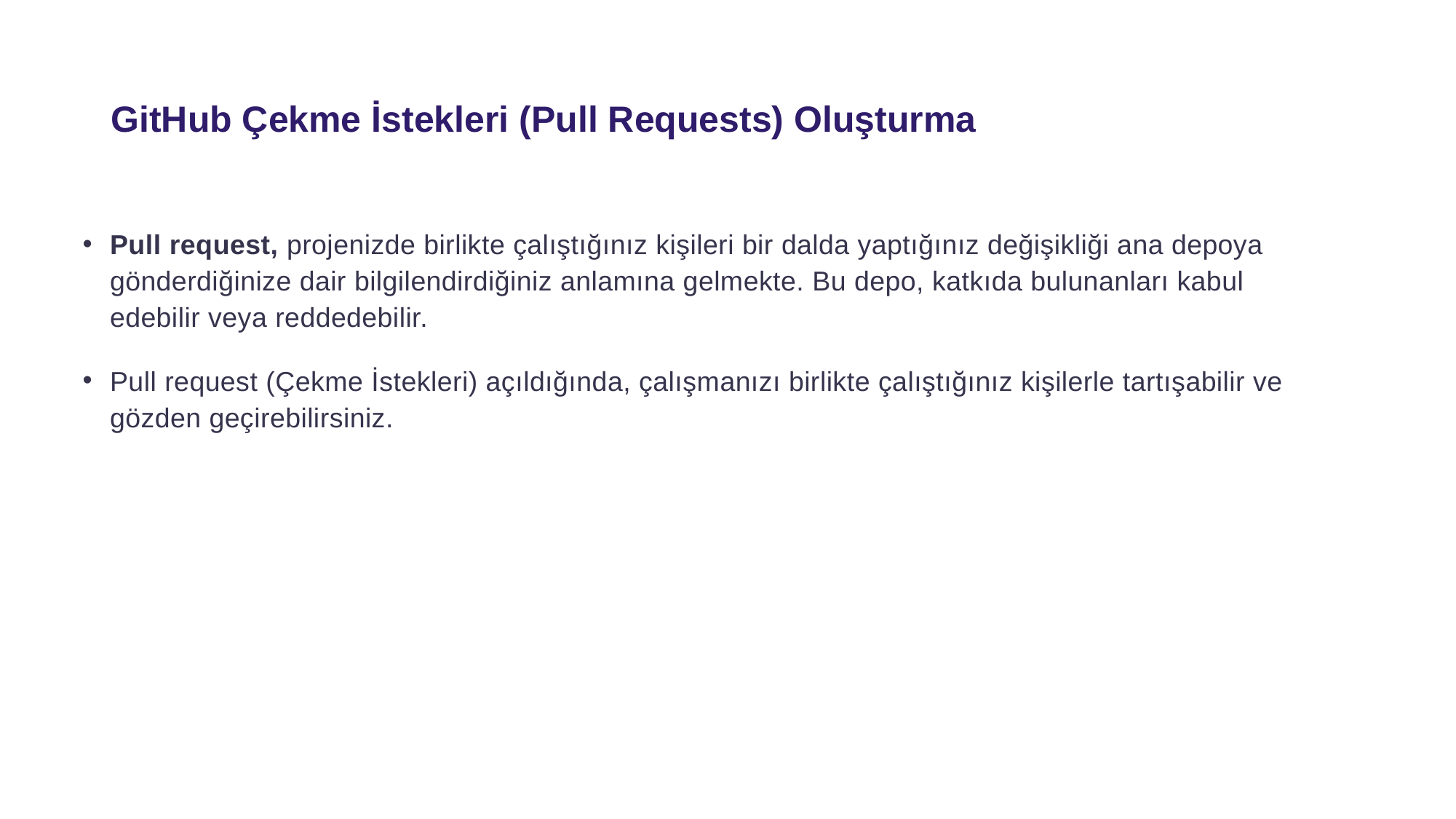

# GitHub Çekme İstekleri (Pull Requests) Oluşturma
Pull request, projenizde birlikte çalıştığınız kişileri bir dalda yaptığınız değişikliği ana depoya gönderdiğinize dair bilgilendirdiğiniz anlamına gelmekte. Bu depo, katkıda bulunanları kabul edebilir veya reddedebilir.
Pull request (Çekme İstekleri) açıldığında, çalışmanızı birlikte çalıştığınız kişilerle tartışabilir ve gözden geçirebilirsiniz.